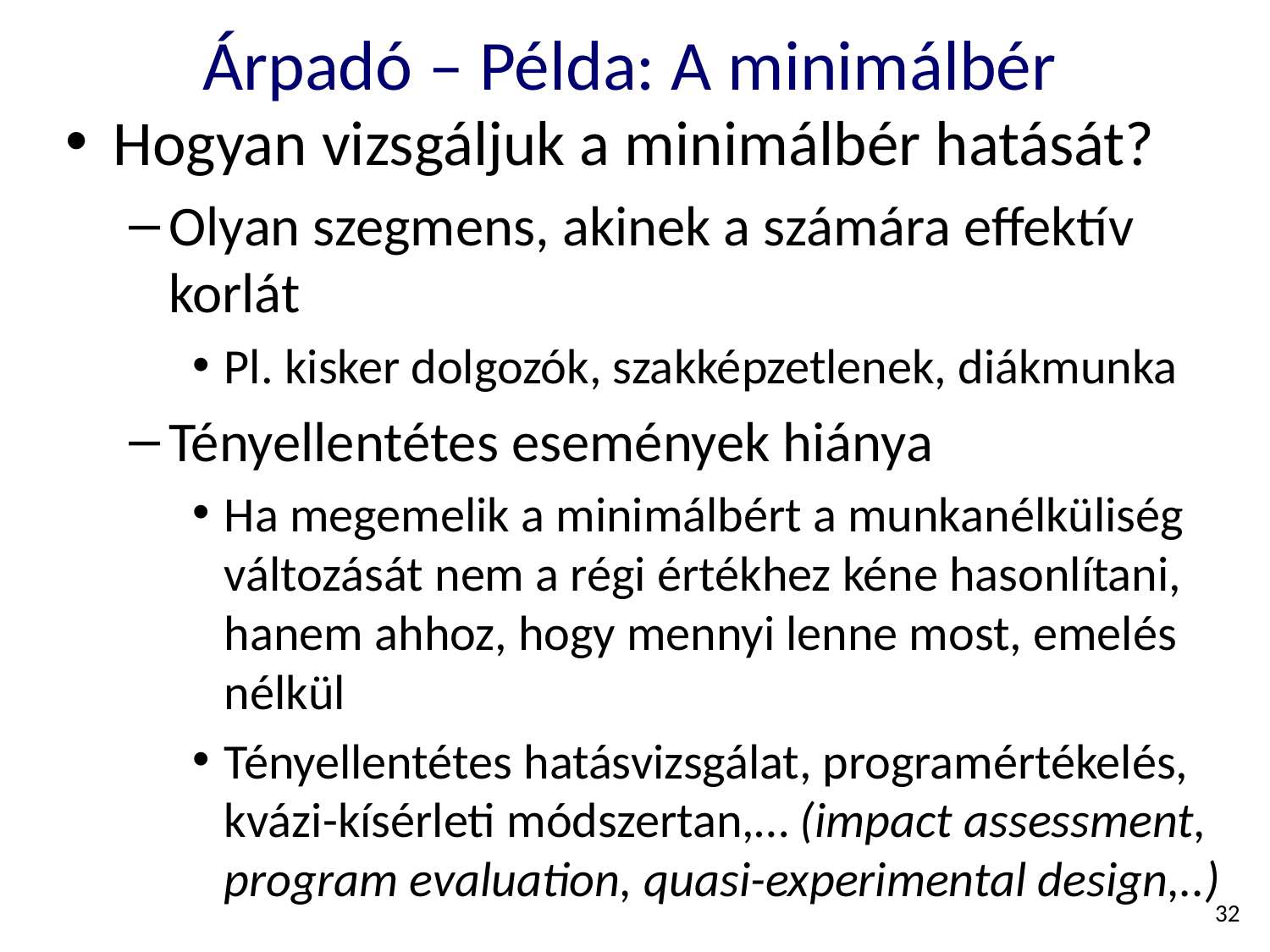

# Árpadó – Példa: A minimálbér
Hogyan vizsgáljuk a minimálbér hatását?
Olyan szegmens, akinek a számára effektív korlát
Pl. kisker dolgozók, szakképzetlenek, diákmunka
Tényellentétes események hiánya
Ha megemelik a minimálbért a munkanélküliség változását nem a régi értékhez kéne hasonlítani, hanem ahhoz, hogy mennyi lenne most, emelés nélkül
Tényellentétes hatásvizsgálat, programértékelés, kvázi-kísérleti módszertan,… (impact assessment, program evaluation, quasi-experimental design,..)
32